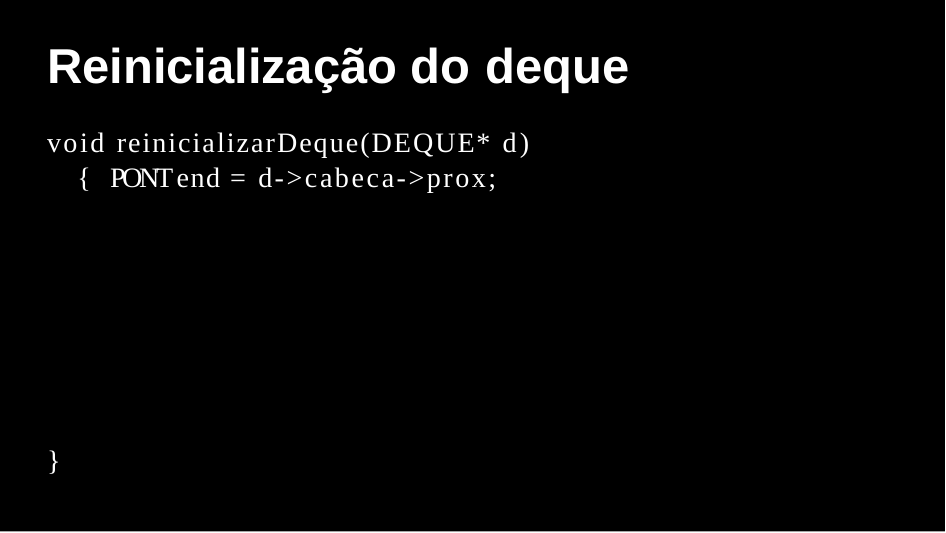

Reinicialização do deque
void reinicializarDeque(DEQUE* d) {  PONT end = d->cabeca->prox;
}